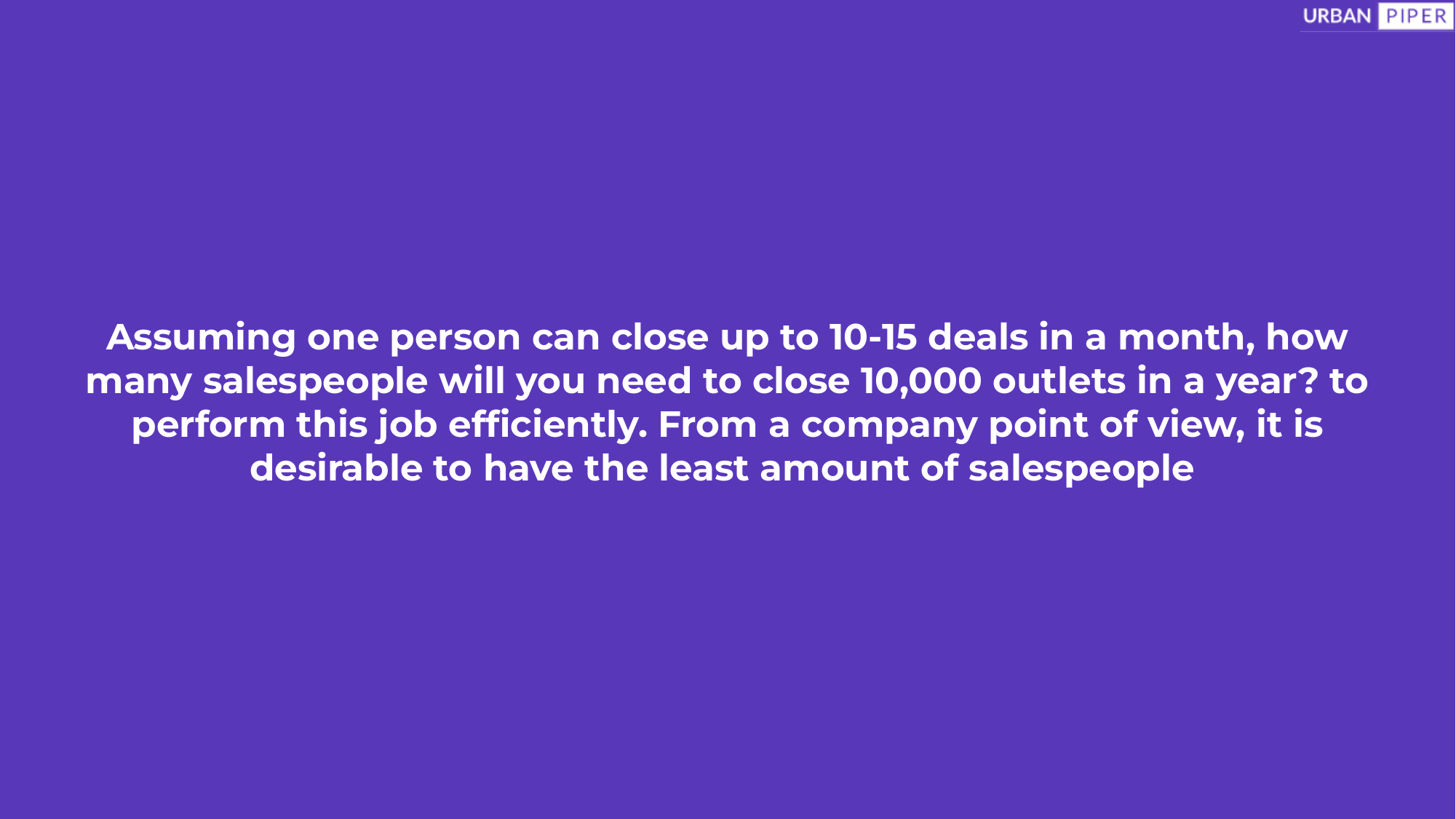

Assuming one person can close up to 10-15 deals in a month, how many salespeople will you need to close 10,000 outlets in a year? to perform this job efficiently. From a company point of view, it is desirable to have the least amount of salespeople